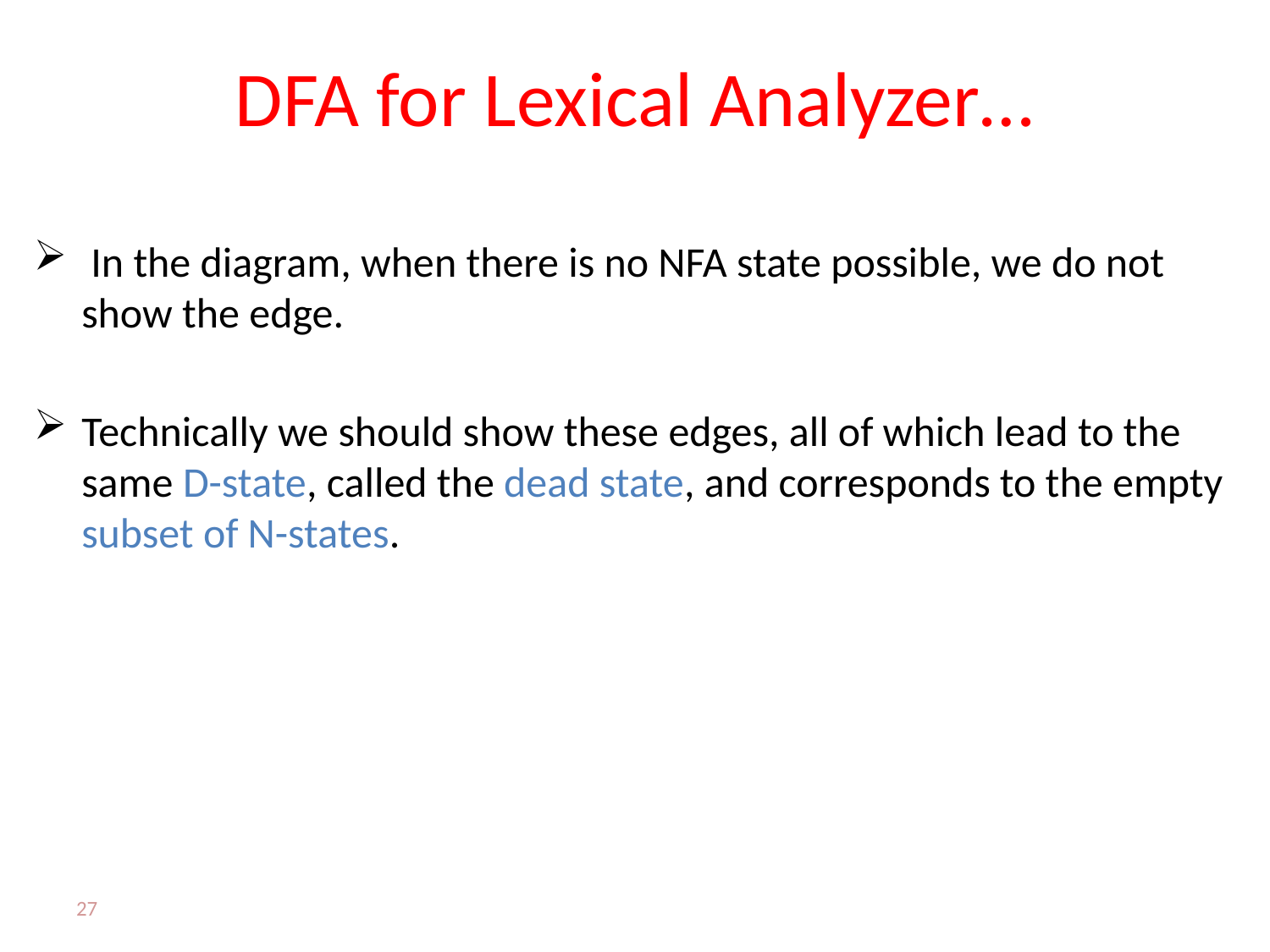

# DFA for Lexical Analyzer…

 In the diagram, when there is no NFA state possible, we do not show the edge.

Technically we should show these edges, all of which lead to the same D-state, called the dead state, and corresponds to the empty subset of N-states.
27